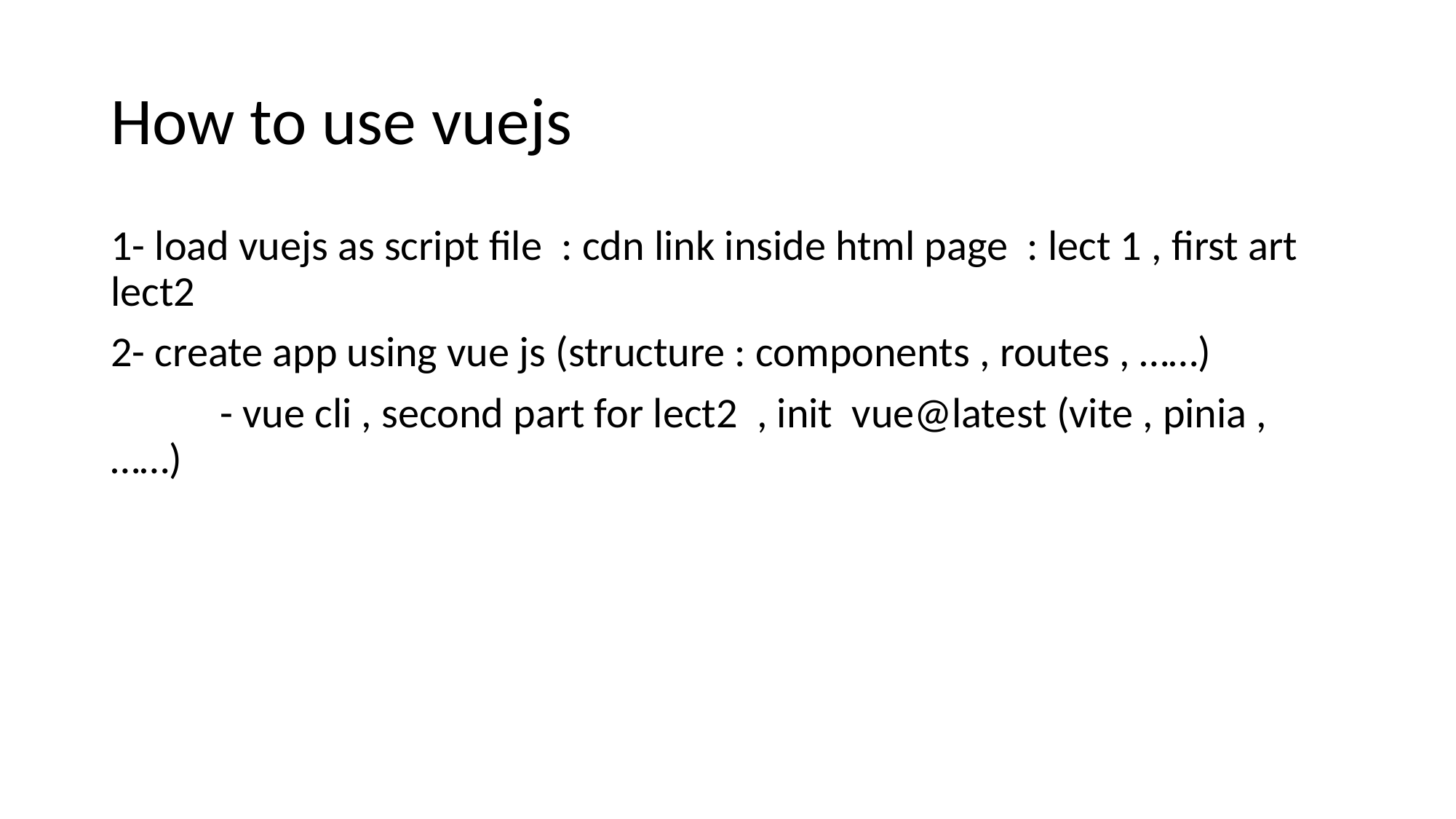

# How to use vuejs
1- load vuejs as script file  : cdn link inside html page  : lect 1 , first art lect2
2- create app using vue js (structure : components , routes , ……)
	- vue cli , second part for lect2  , init  vue@latest (vite , pinia , ……)